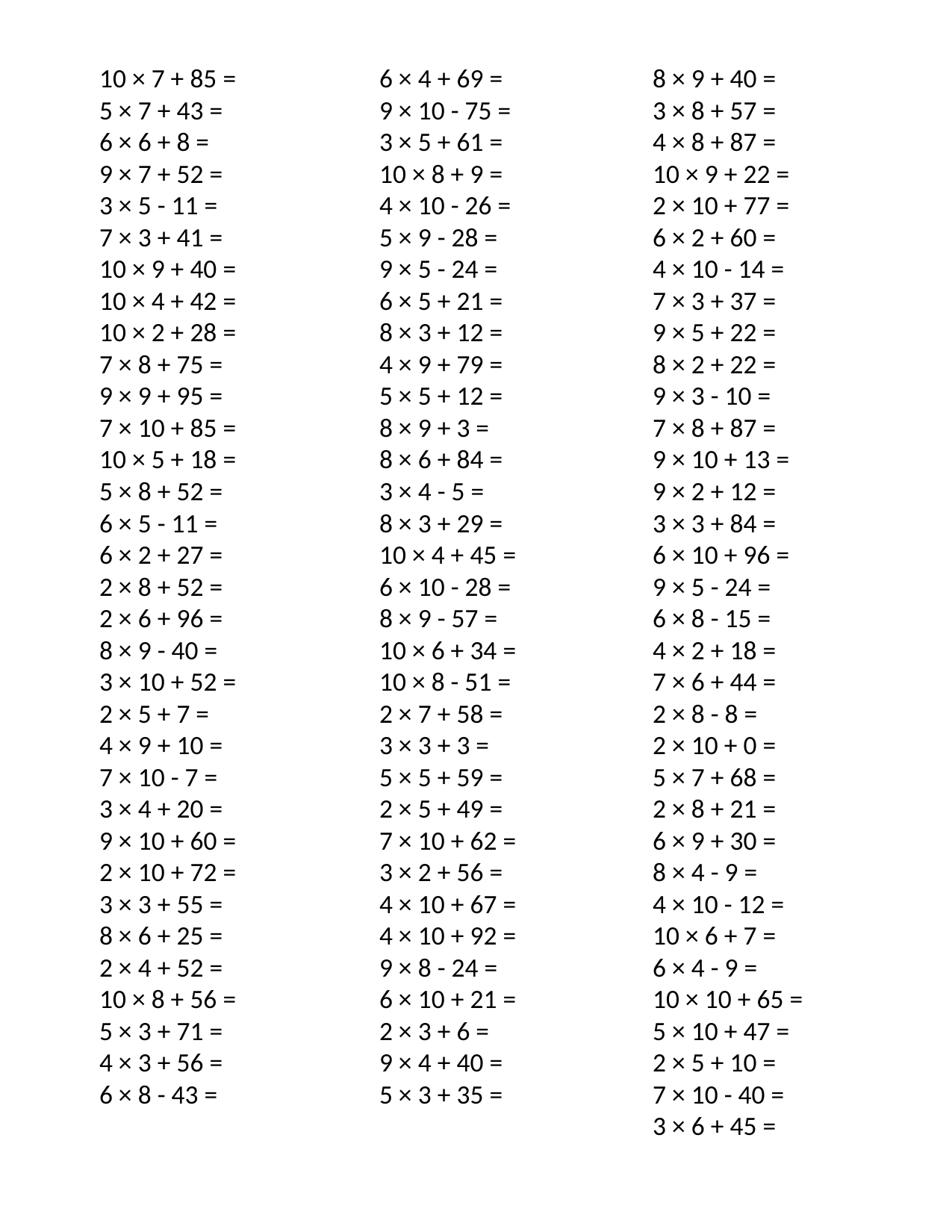

10 × 7 + 85 =
5 × 7 + 43 =
6 × 6 + 8 =
9 × 7 + 52 =
3 × 5 - 11 =
7 × 3 + 41 =
10 × 9 + 40 =
10 × 4 + 42 =
10 × 2 + 28 =
7 × 8 + 75 =
9 × 9 + 95 =
7 × 10 + 85 =
10 × 5 + 18 =
5 × 8 + 52 =
6 × 5 - 11 =
6 × 2 + 27 =
2 × 8 + 52 =
2 × 6 + 96 =
8 × 9 - 40 =
3 × 10 + 52 =
2 × 5 + 7 =
4 × 9 + 10 =
7 × 10 - 7 =
3 × 4 + 20 =
9 × 10 + 60 =
2 × 10 + 72 =
3 × 3 + 55 =
8 × 6 + 25 =
2 × 4 + 52 =
10 × 8 + 56 =
5 × 3 + 71 =
4 × 3 + 56 =
6 × 8 - 43 =

6 × 4 + 69 =
9 × 10 - 75 =
3 × 5 + 61 =
10 × 8 + 9 =
4 × 10 - 26 =
5 × 9 - 28 =
9 × 5 - 24 =
6 × 5 + 21 =
8 × 3 + 12 =
4 × 9 + 79 =
5 × 5 + 12 =
8 × 9 + 3 =
8 × 6 + 84 =
3 × 4 - 5 =
8 × 3 + 29 =
10 × 4 + 45 =
6 × 10 - 28 =
8 × 9 - 57 =
10 × 6 + 34 =
10 × 8 - 51 =
2 × 7 + 58 =
3 × 3 + 3 =
5 × 5 + 59 =
2 × 5 + 49 =
7 × 10 + 62 =
3 × 2 + 56 =
4 × 10 + 67 =
4 × 10 + 92 =
9 × 8 - 24 =
6 × 10 + 21 =
2 × 3 + 6 =
9 × 4 + 40 =
5 × 3 + 35 =

8 × 9 + 40 =
3 × 8 + 57 =
4 × 8 + 87 =
10 × 9 + 22 =
2 × 10 + 77 =
6 × 2 + 60 =
4 × 10 - 14 =
7 × 3 + 37 =
9 × 5 + 22 =
8 × 2 + 22 =
9 × 3 - 10 =
7 × 8 + 87 =
9 × 10 + 13 =
9 × 2 + 12 =
3 × 3 + 84 =
6 × 10 + 96 =
9 × 5 - 24 =
6 × 8 - 15 =
4 × 2 + 18 =
7 × 6 + 44 =
2 × 8 - 8 =
2 × 10 + 0 =
5 × 7 + 68 =
2 × 8 + 21 =
6 × 9 + 30 =
8 × 4 - 9 =
4 × 10 - 12 =
10 × 6 + 7 =
6 × 4 - 9 =
10 × 10 + 65 =
5 × 10 + 47 =
2 × 5 + 10 =
7 × 10 - 40 =
3 × 6 + 45 =